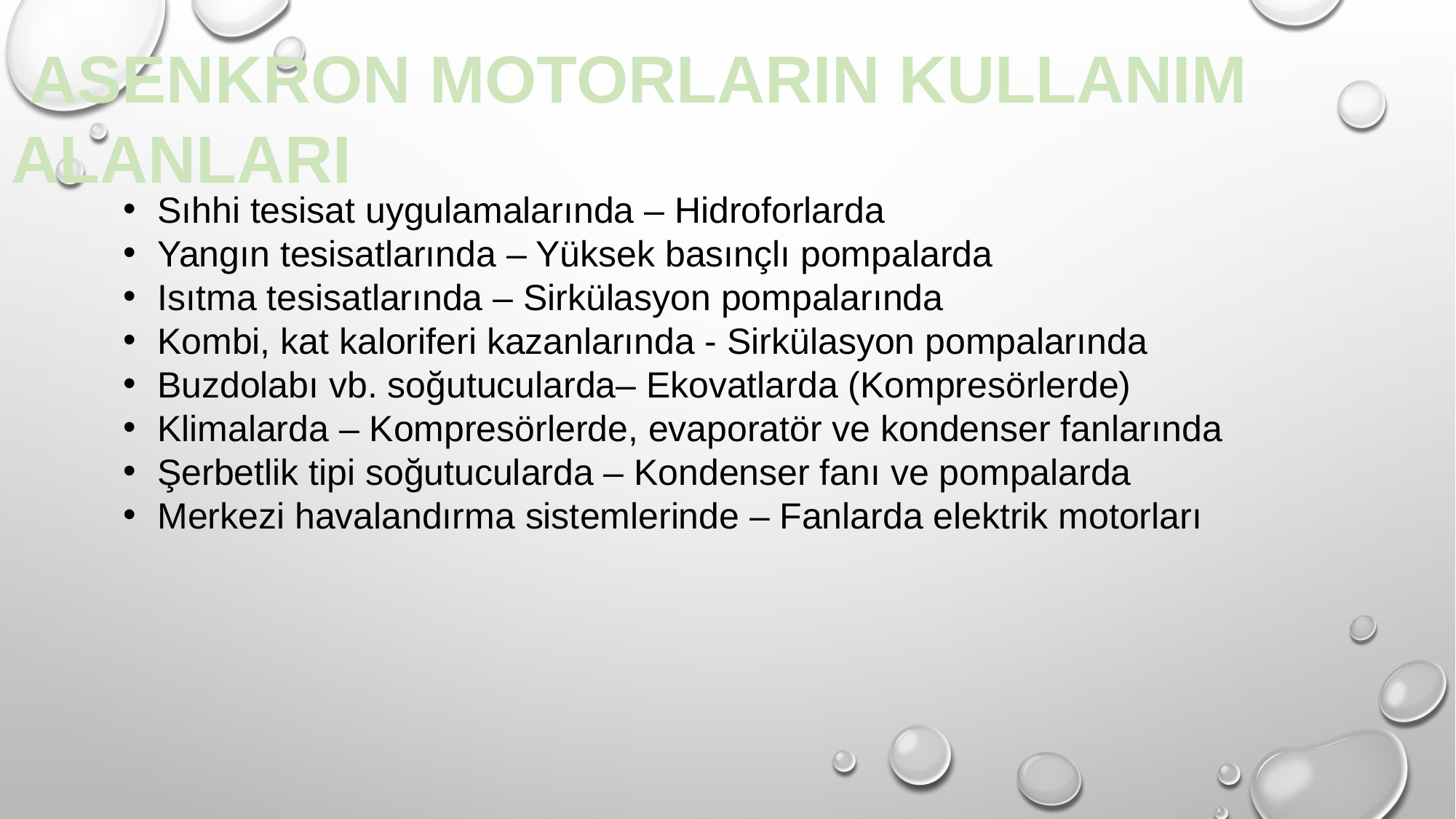

ASENKRON MOTORLARIN KULLANIM ALANLARI
Sıhhi tesisat uygulamalarında – Hidroforlarda
Yangın tesisatlarında – Yüksek basınçlı pompalarda
Isıtma tesisatlarında – Sirkülasyon pompalarında
Kombi, kat kaloriferi kazanlarında - Sirkülasyon pompalarında
Buzdolabı vb. soğutucularda– Ekovatlarda (Kompresörlerde)
Klimalarda – Kompresörlerde, evaporatör ve kondenser fanlarında
Şerbetlik tipi soğutucularda – Kondenser fanı ve pompalarda
Merkezi havalandırma sistemlerinde – Fanlarda elektrik motorları